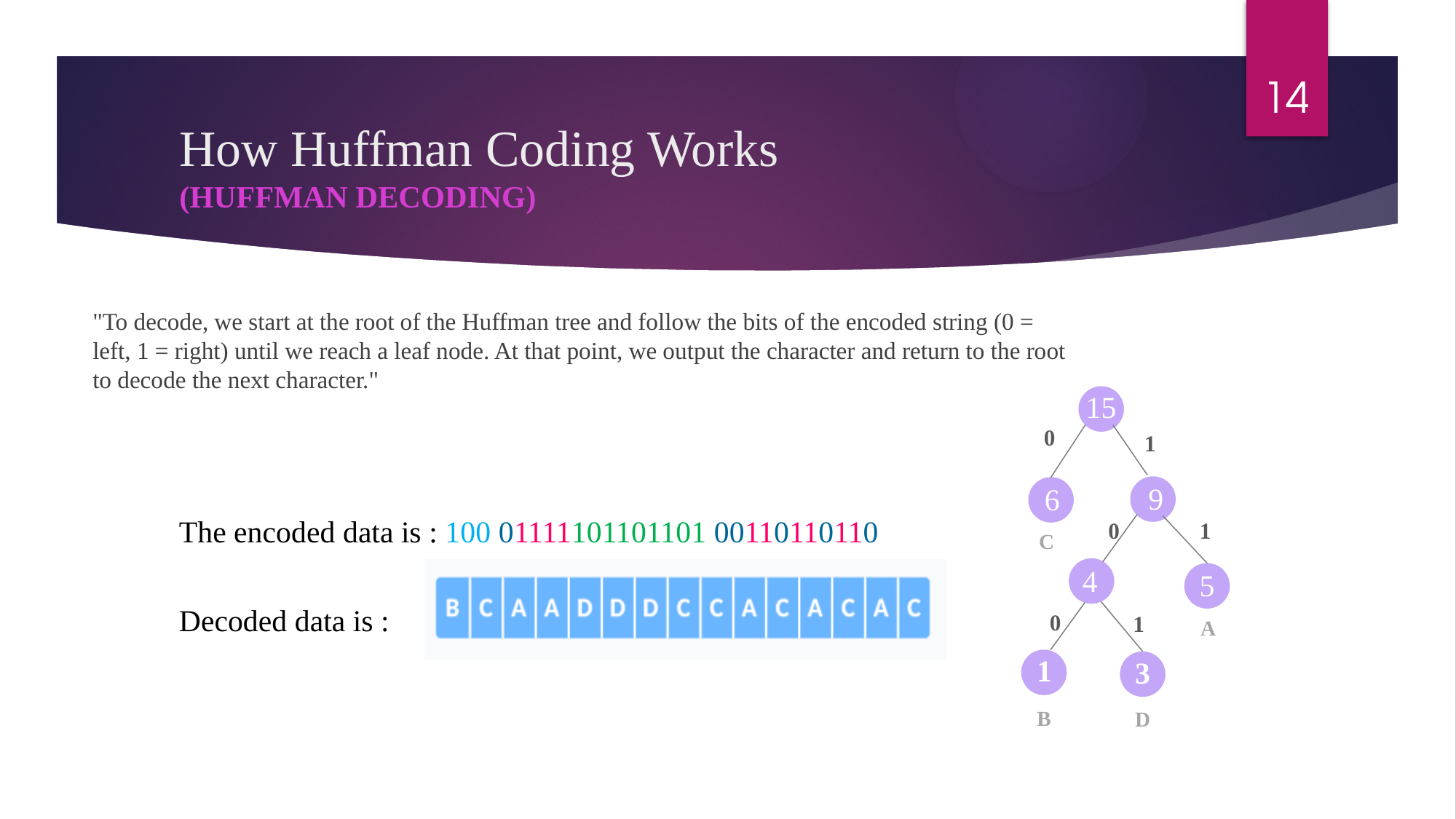

14
# How Huffman Coding Works (Huffman Decoding)
"To decode, we start at the root of the Huffman tree and follow the bits of the encoded string (0 = left, 1 = right) until we reach a leaf node. At that point, we output the character and return to the root to decode the next character."
15

1
0
1
9
6

0
1
C
4

5

4
0
1
A
1
3

B
D
The encoded data is : 100 01111101101101 00110110110

Decoded data is :